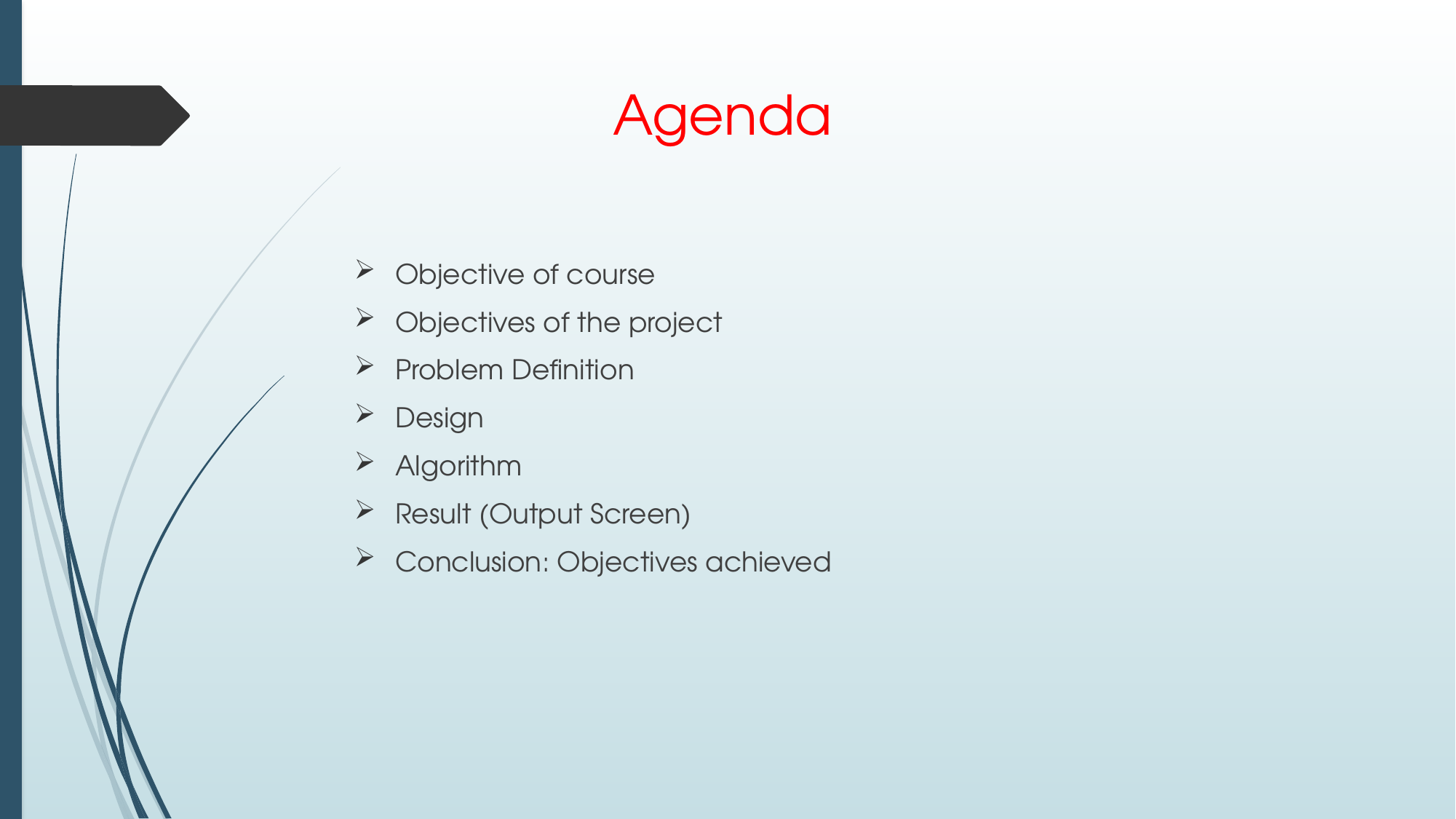

# Agenda
Objective of course
Objectives of the project
Problem Definition
Design
Algorithm
Result (Output Screen)
Conclusion: Objectives achieved